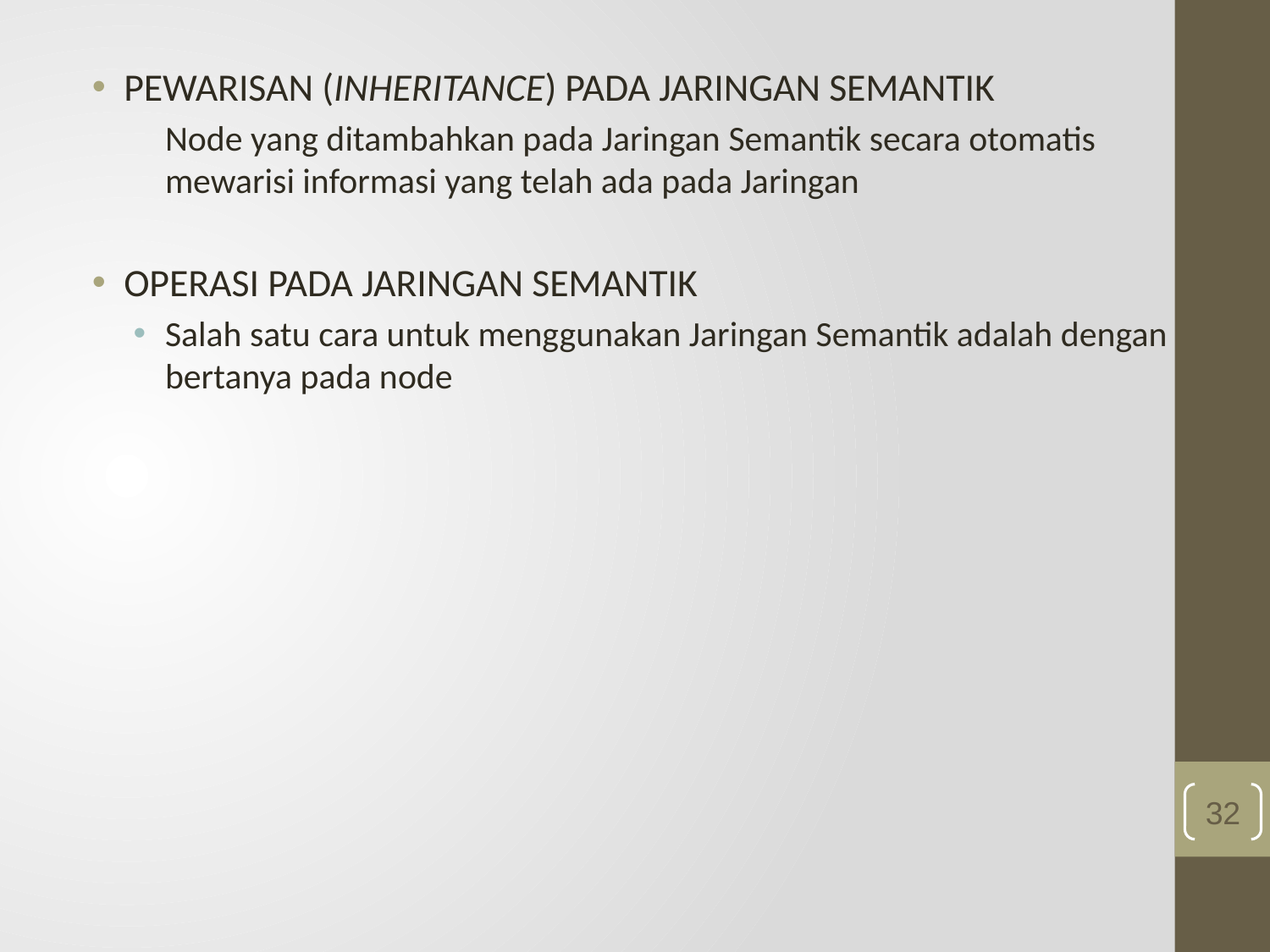

PEWARISAN (INHERITANCE) PADA JARINGAN SEMANTIK
	Node yang ditambahkan pada Jaringan Semantik secara otomatis mewarisi informasi yang telah ada pada Jaringan

OPERASI PADA JARINGAN SEMANTIK
Salah satu cara untuk menggunakan Jaringan Semantik adalah dengan bertanya pada node
32